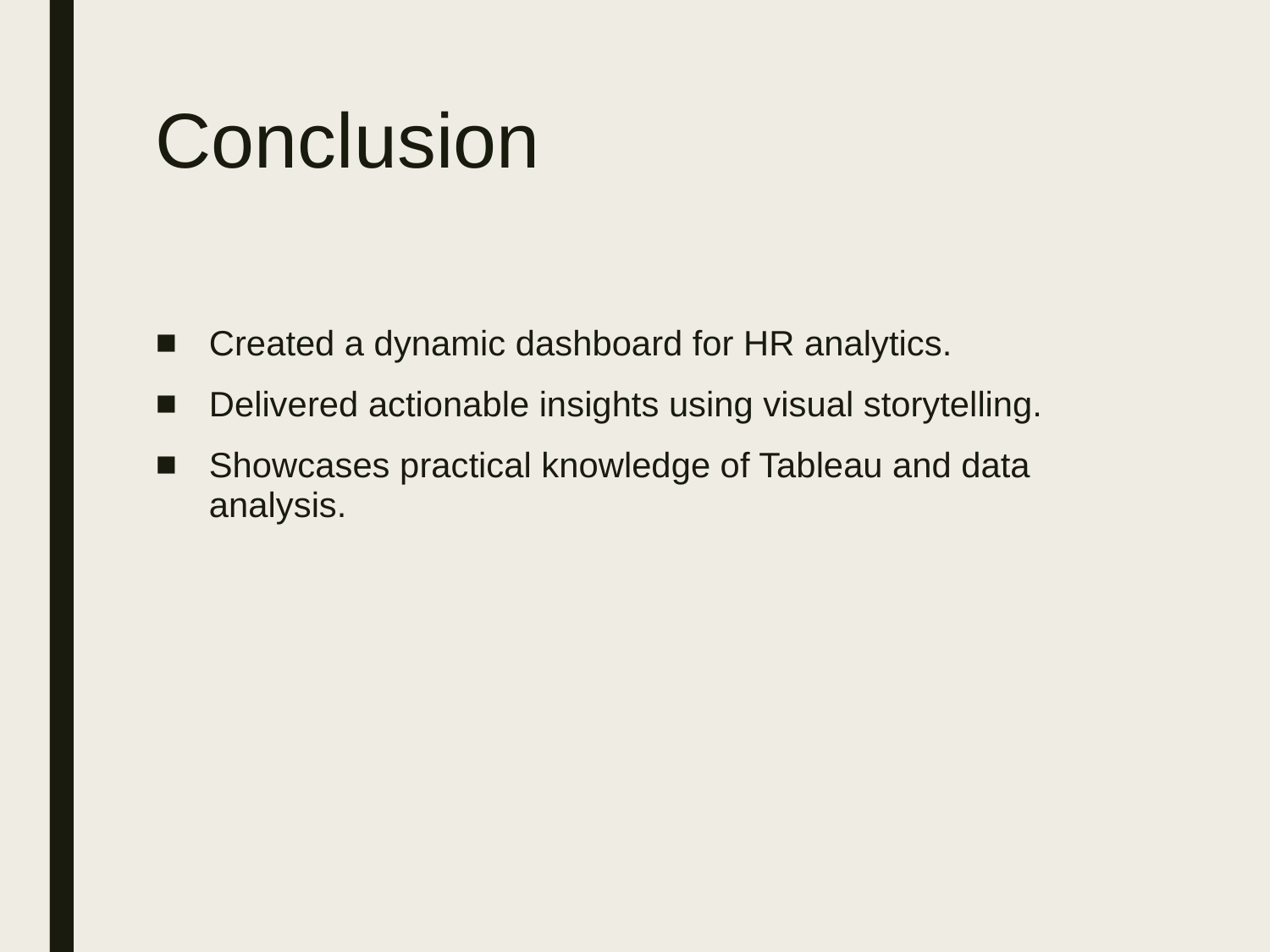

# Conclusion
Created a dynamic dashboard for HR analytics.
Delivered actionable insights using visual storytelling.
Showcases practical knowledge of Tableau and data analysis.